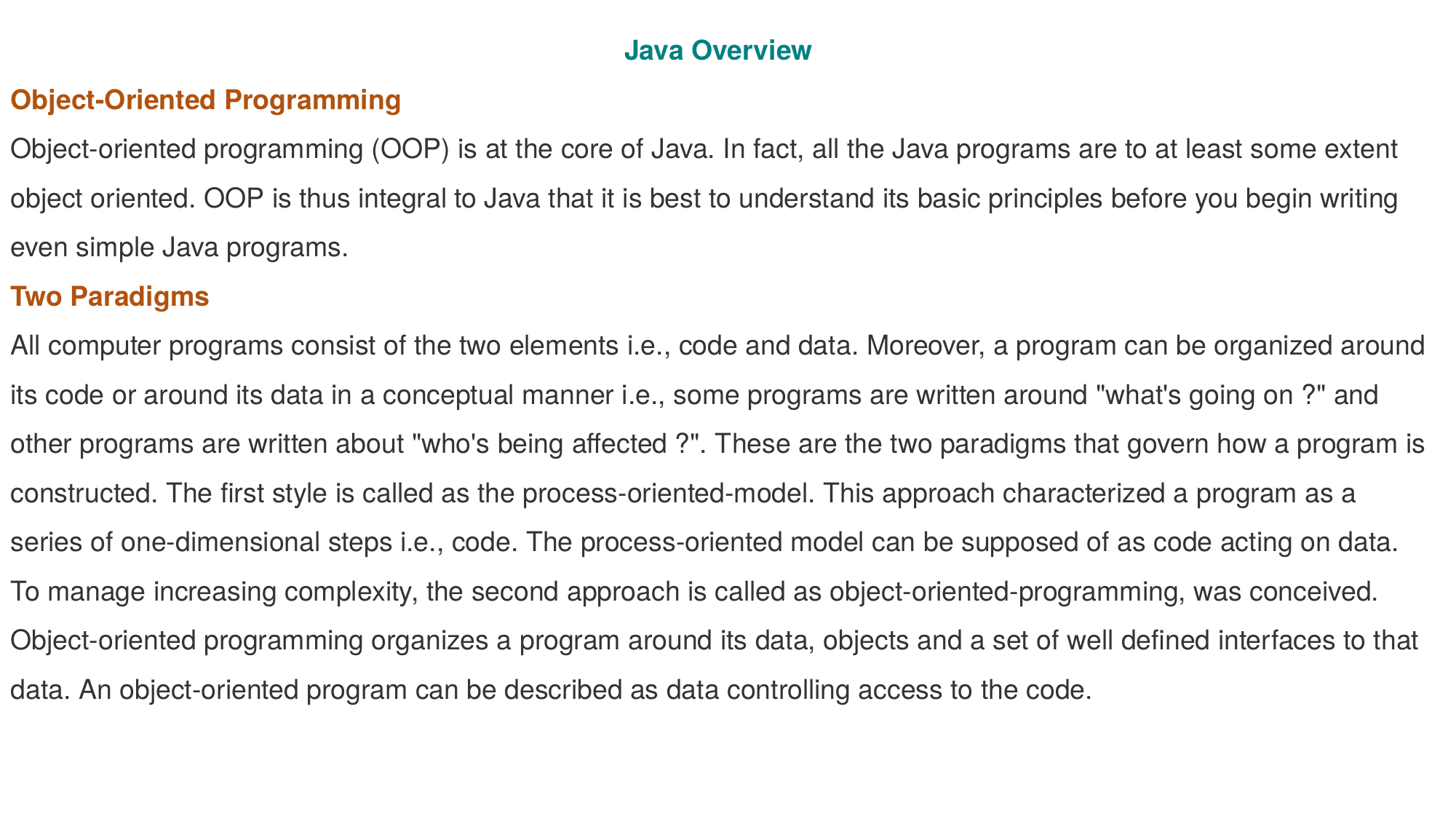

Java Overview
Object-Oriented Programming
Object-oriented programming (OOP) is at the core of Java. In fact, all the Java programs are to at least some extent object oriented. OOP is thus integral to Java that it is best to understand its basic principles before you begin writing even simple Java programs.
Two Paradigms
All computer programs consist of the two elements i.e., code and data. Moreover, a program can be organized around its code or around its data in a conceptual manner i.e., some programs are written around "what's going on ?" and other programs are written about "who's being affected ?". These are the two paradigms that govern how a program is constructed. The first style is called as the process-oriented-model. This approach characterized a program as a series of one-dimensional steps i.e., code. The process-oriented model can be supposed of as code acting on data.
To manage increasing complexity, the second approach is called as object-oriented-programming, was conceived. Object-oriented programming organizes a program around its data, objects and a set of well defined interfaces to that data. An object-oriented program can be described as data controlling access to the code.